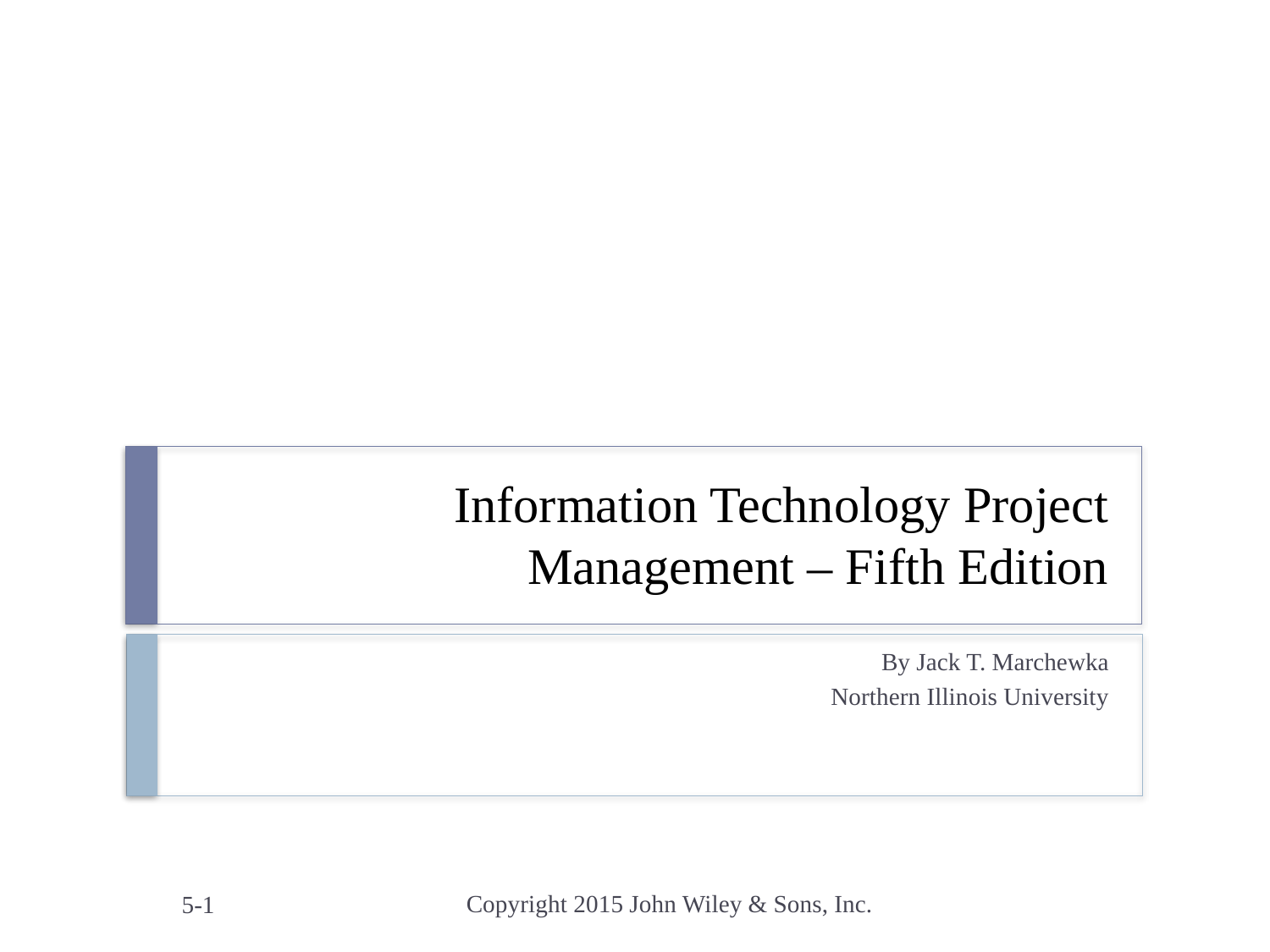

# Information Technology Project Management – Fifth Edition
By Jack T. Marchewka
Northern Illinois University

5-1
Copyright 2015 John Wiley & Sons, Inc.